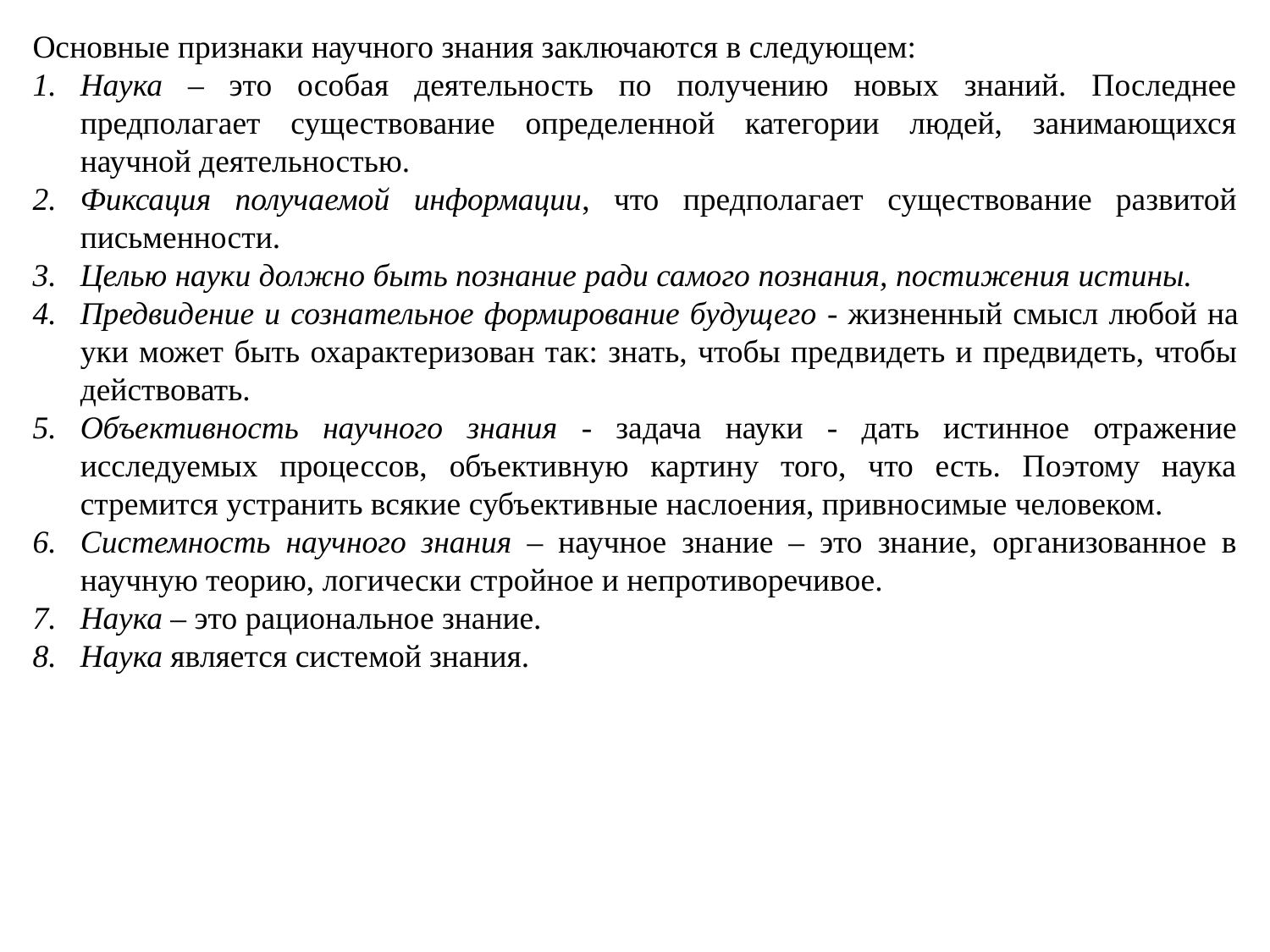

Основные признаки научного знания заключаются в следующем:
Наука – это особая деятельность по получению новых знаний. Последнее предполагает существование определенной категории людей, занимающихся научной деятельностью.
Фиксация получаемой информации, что предполагает существование развитой письменности.
Целью науки должно быть познание ради самого познания, постижения истины.
Предвидение и созна­тельное формирование будущего - жизненный смысл любой на­уки может быть охарактеризован так: знать, чтобы пред­видеть и предвидеть, чтобы действовать.
Объективность научного знания - задача науки - дать истинное отражение исследуемых процессов, объективную картину того, что есть. Поэтому наука стремится устранить всякие субъектив­ные наслоения, привносимые человеком.
Системность научного знания – научное знание – это знание, организованное в научную теорию, ло­гически стройное и непротиворечивое.
Наука – это рациональное знание.
Наука является системой знания.